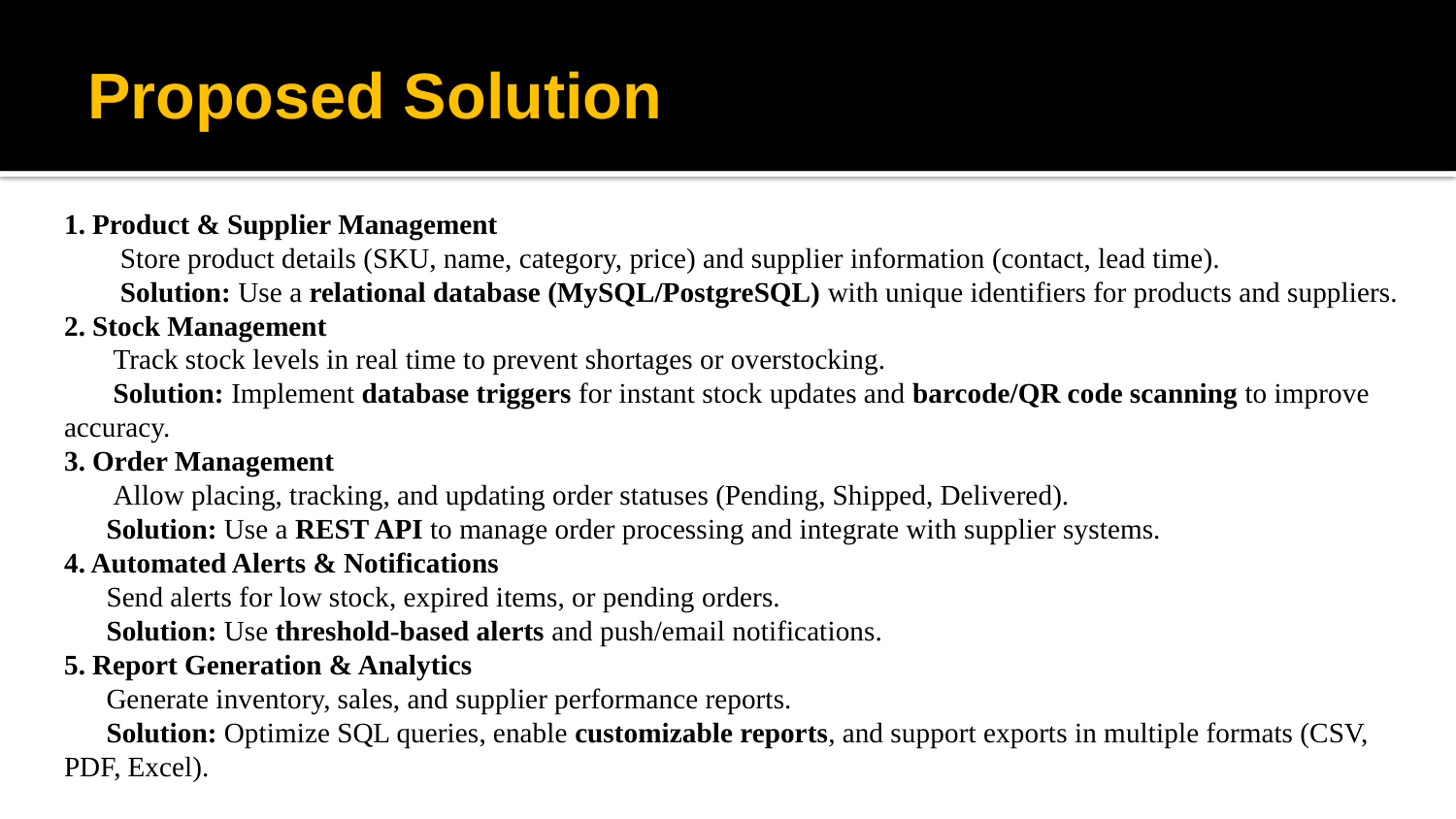

# Proposed Solution
1. Product & Supplier Management
        Store product details (SKU, name, category, price) and supplier information (contact, lead time).
        Solution: Use a relational database (MySQL/PostgreSQL) with unique identifiers for products and suppliers.
2. Stock Management
       Track stock levels in real time to prevent shortages or overstocking.
       Solution: Implement database triggers for instant stock updates and barcode/QR code scanning to improve accuracy.
3. Order Management
       Allow placing, tracking, and updating order statuses (Pending, Shipped, Delivered).
      Solution: Use a REST API to manage order processing and integrate with supplier systems.
4. Automated Alerts & Notifications
      Send alerts for low stock, expired items, or pending orders.
      Solution: Use threshold-based alerts and push/email notifications.
5. Report Generation & Analytics
      Generate inventory, sales, and supplier performance reports.
      Solution: Optimize SQL queries, enable customizable reports, and support exports in multiple formats (CSV, PDF, Excel).